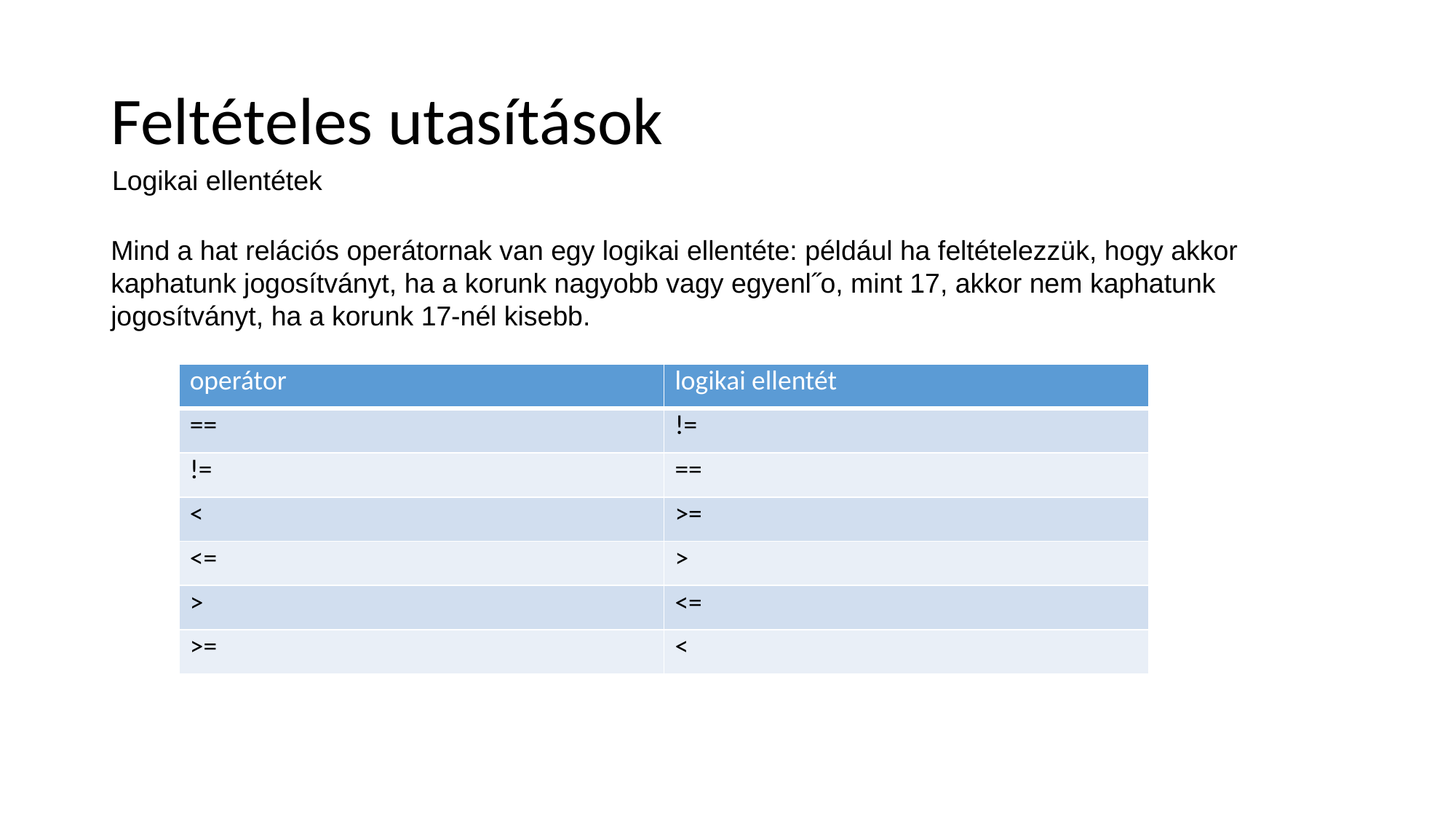

# Feltételes utasítások
Logikai ellentétek
Mind a hat relációs operátornak van egy logikai ellentéte: például ha feltételezzük, hogy akkor kaphatunk jogosítványt, ha a korunk nagyobb vagy egyenl˝o, mint 17, akkor nem kaphatunk jogosítványt, ha a korunk 17-nél kisebb.
| operátor | logikai ellentét |
| --- | --- |
| == | != |
| != | == |
| < | >= |
| <= | > |
| > | <= |
| >= | < |